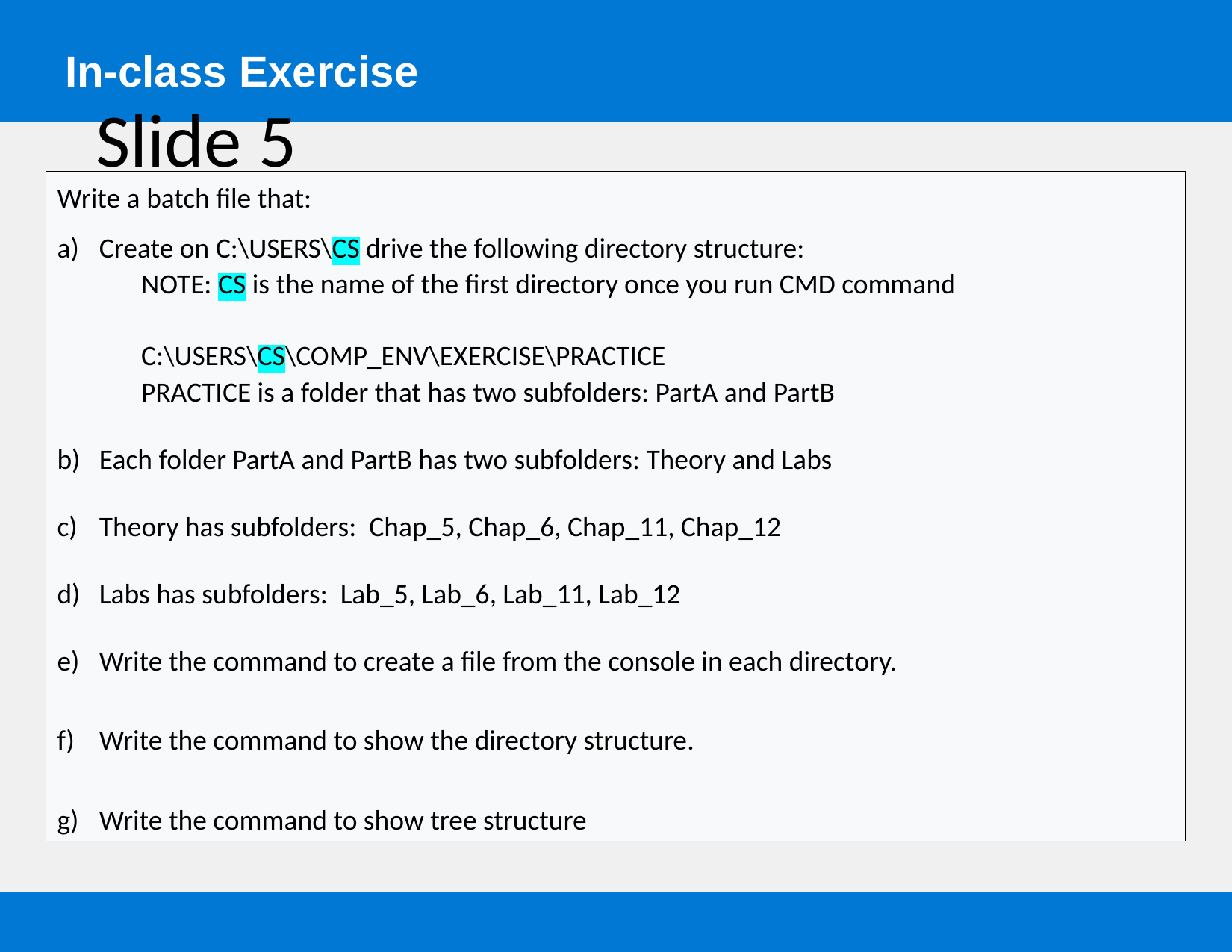

In-class Exercise
# Slide 5
Write a batch file that:
Create on C:\USERS\CS drive the following directory structure:
NOTE: CS is the name of the first directory once you run CMD command

C:\USERS\CS\COMP_ENV\EXERCISE\PRACTICE
PRACTICE is a folder that has two subfolders: PartA and PartB
Each folder PartA and PartB has two subfolders: Theory and Labs
Theory has subfolders:  Chap_5, Chap_6, Chap_11, Chap_12
Labs has subfolders:  Lab_5, Lab_6, Lab_11, Lab_12
Write the command to create a file from the console in each directory.
Write the command to show the directory structure.
Write the command to show tree structure